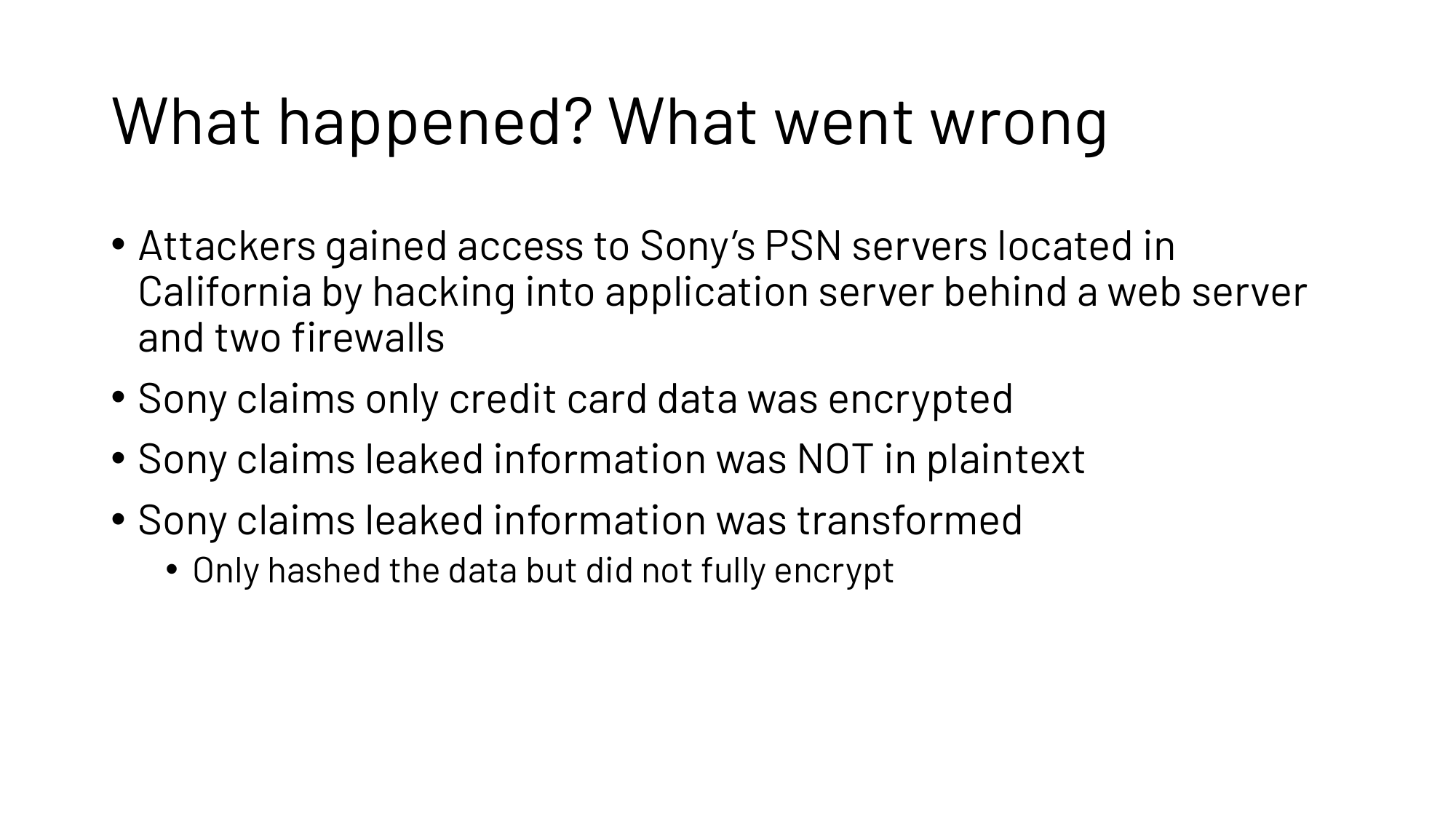

# What happened? What went wrong
Attackers gained access to Sony’s PSN servers located in California by hacking into application server behind a web server and two firewalls
Sony claims only credit card data was encrypted
Sony claims leaked information was NOT in plaintext
Sony claims leaked information was transformed
Only hashed the data but did not fully encrypt